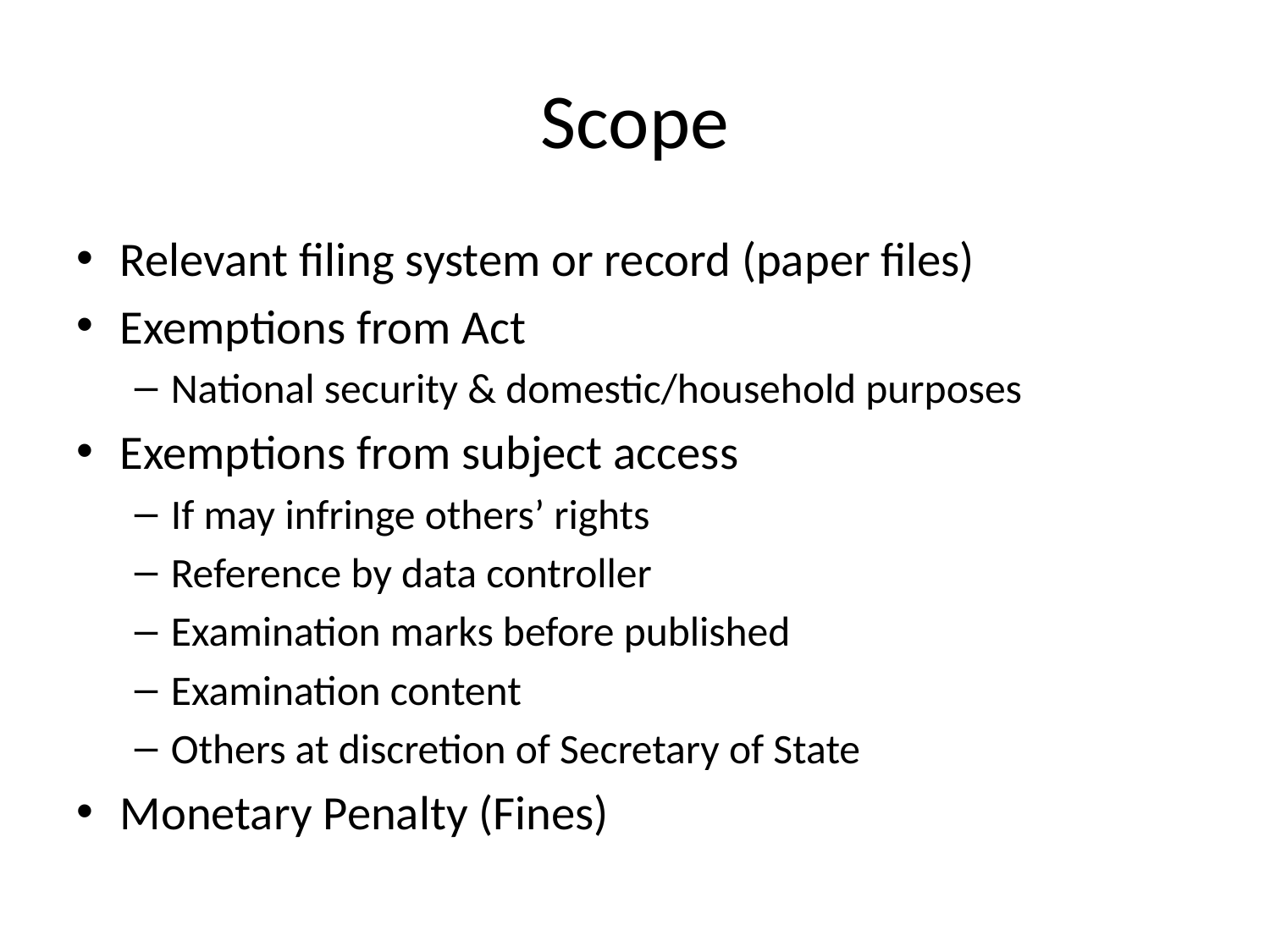

# Scope
Relevant filing system or record (paper files)
Exemptions from Act
National security & domestic/household purposes
Exemptions from subject access
If may infringe others’ rights
Reference by data controller
Examination marks before published
Examination content
Others at discretion of Secretary of State
Monetary Penalty (Fines)